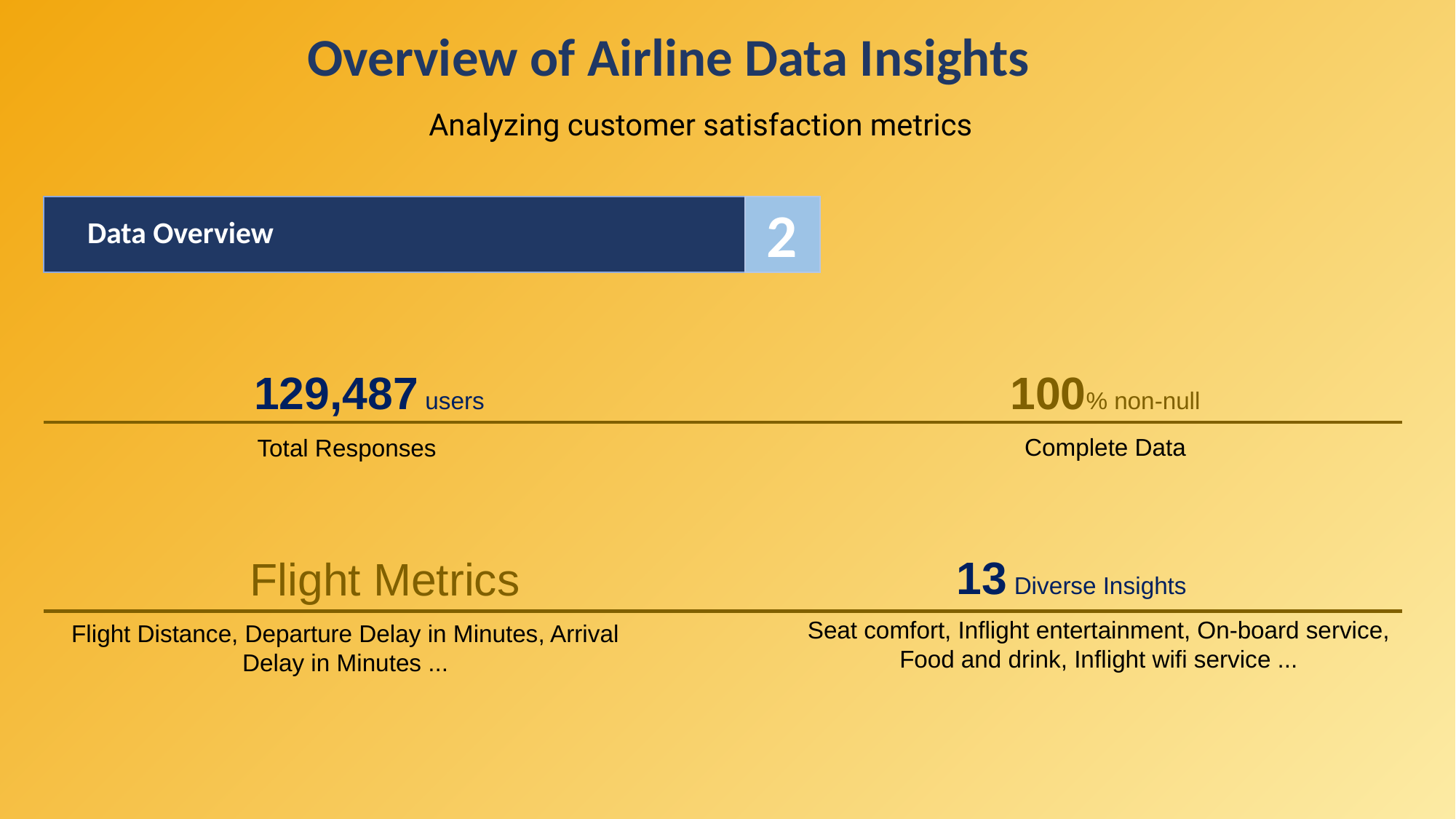

Overview of Airline Data Insights
Analyzing customer satisfaction metrics
Data Overview
2
100% non-null
129,487 users
Complete Data
Total Responses
13 Diverse Insights
Flight Metrics
Seat comfort, Inflight entertainment, On-board service, Food and drink, Inflight wifi service ...
Flight Distance, Departure Delay in Minutes, Arrival Delay in Minutes ...